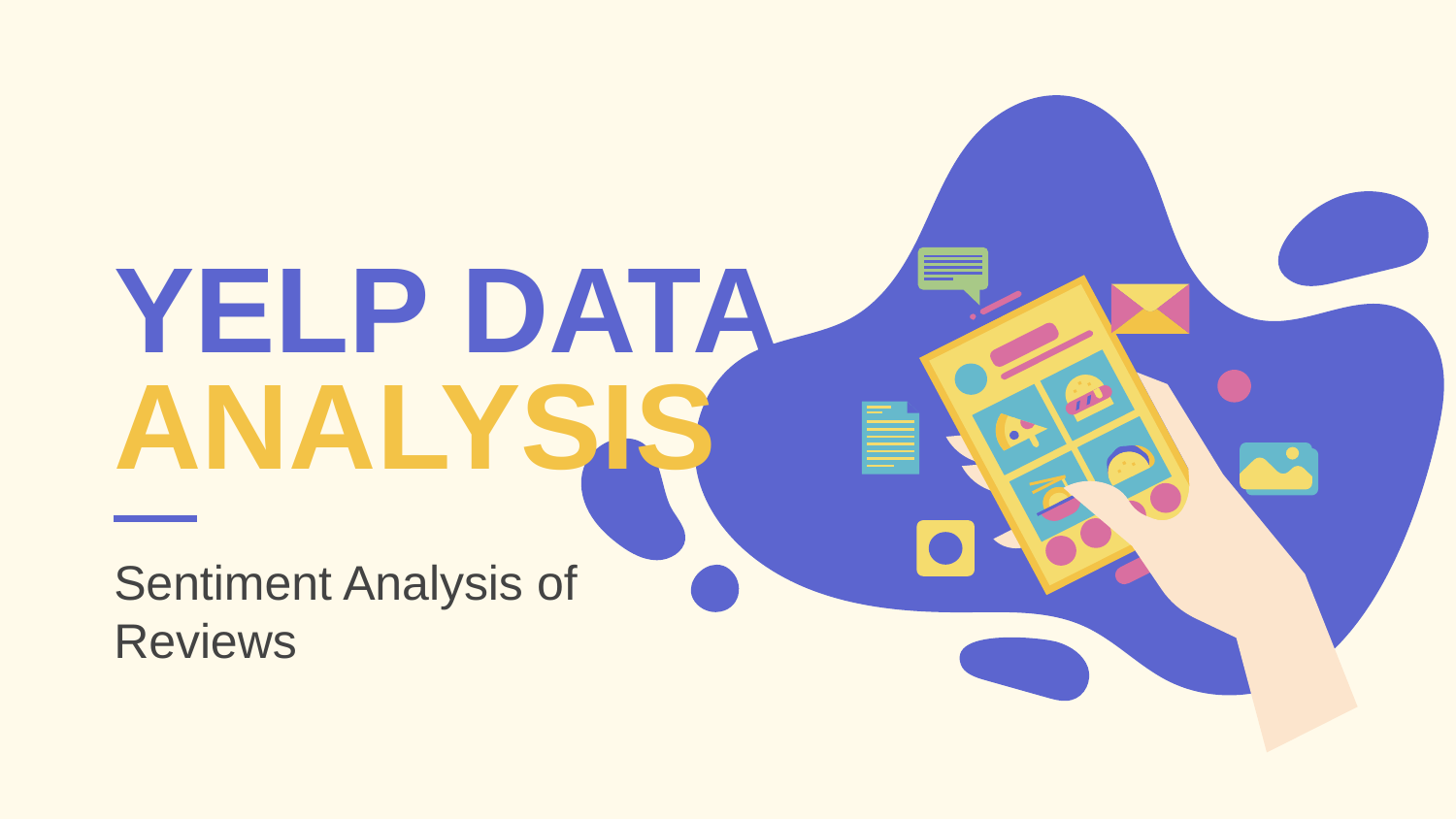

# YELP DATA ANALYSIS

Sentiment Analysis of Reviews